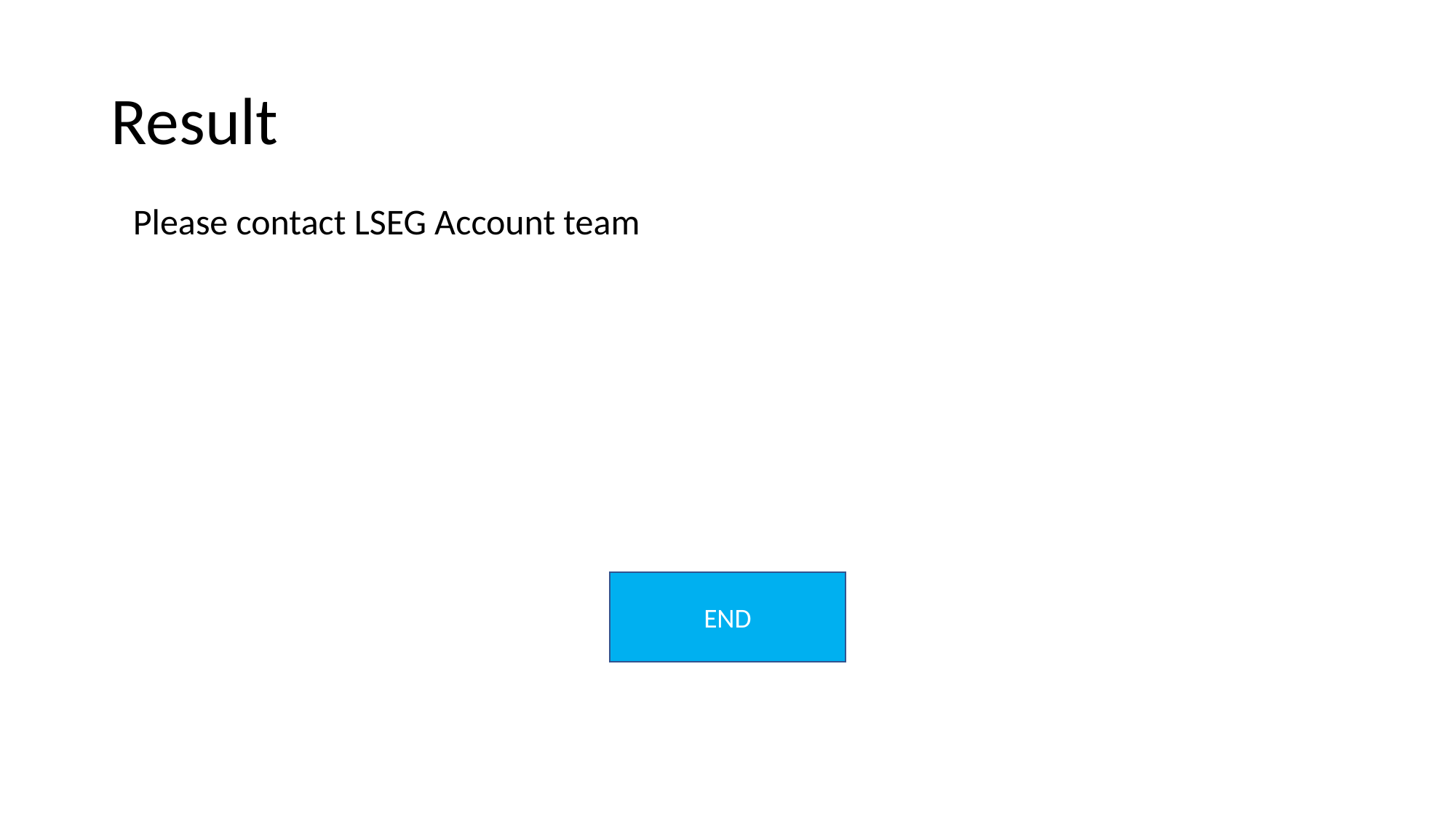

# Result
Please contact LSEG Account team
END